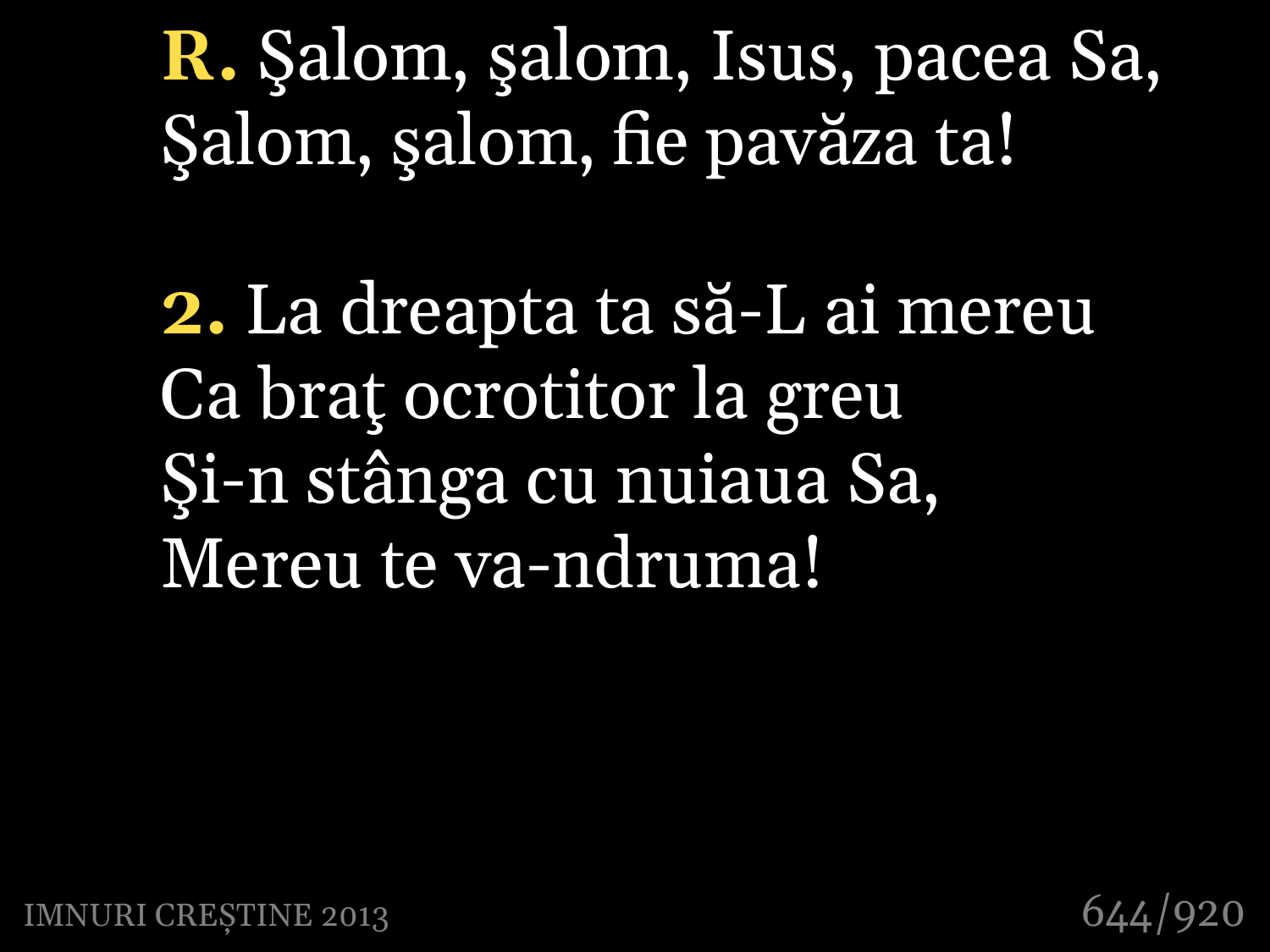

R. Şalom, şalom, Isus, pacea Sa,
Şalom, şalom, fie pavăza ta!

2. La dreapta ta să-L ai mereu
Ca braţ ocrotitor la greu
Şi-n stânga cu nuiaua Sa,
Mereu te va-ndruma!
644/920
IMNURI CREȘTINE 2013